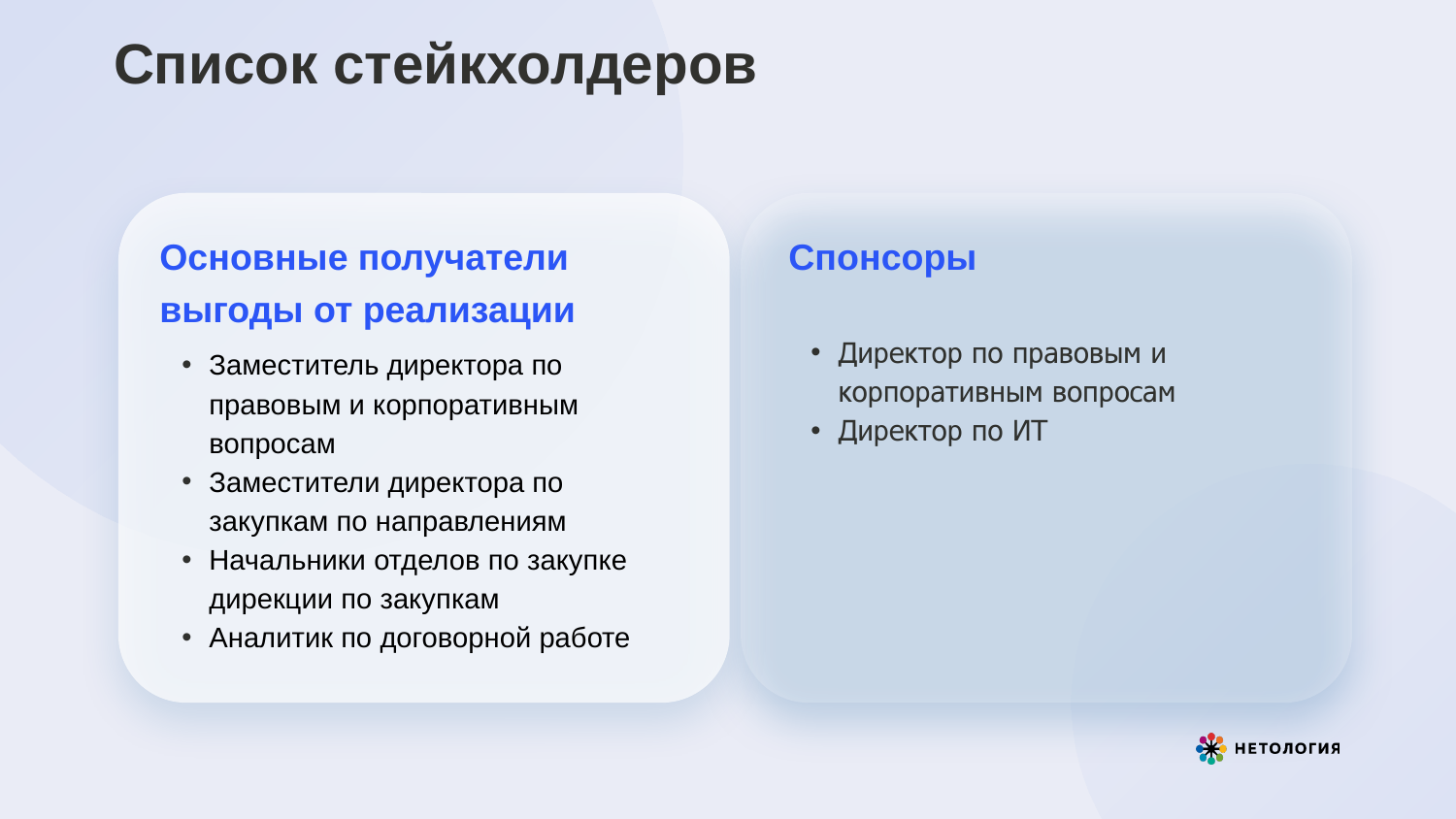

# Список стейкхолдеров

Спонсоры

Директор по правовым и корпоративным вопросам
Директор по ИТ
Основные получатели выгоды от реализации
Заместитель директора по правовым и корпоративным вопросам
Заместители директора по закупкам по направлениям
Начальники отделов по закупке дирекции по закупкам
Аналитик по договорной работе